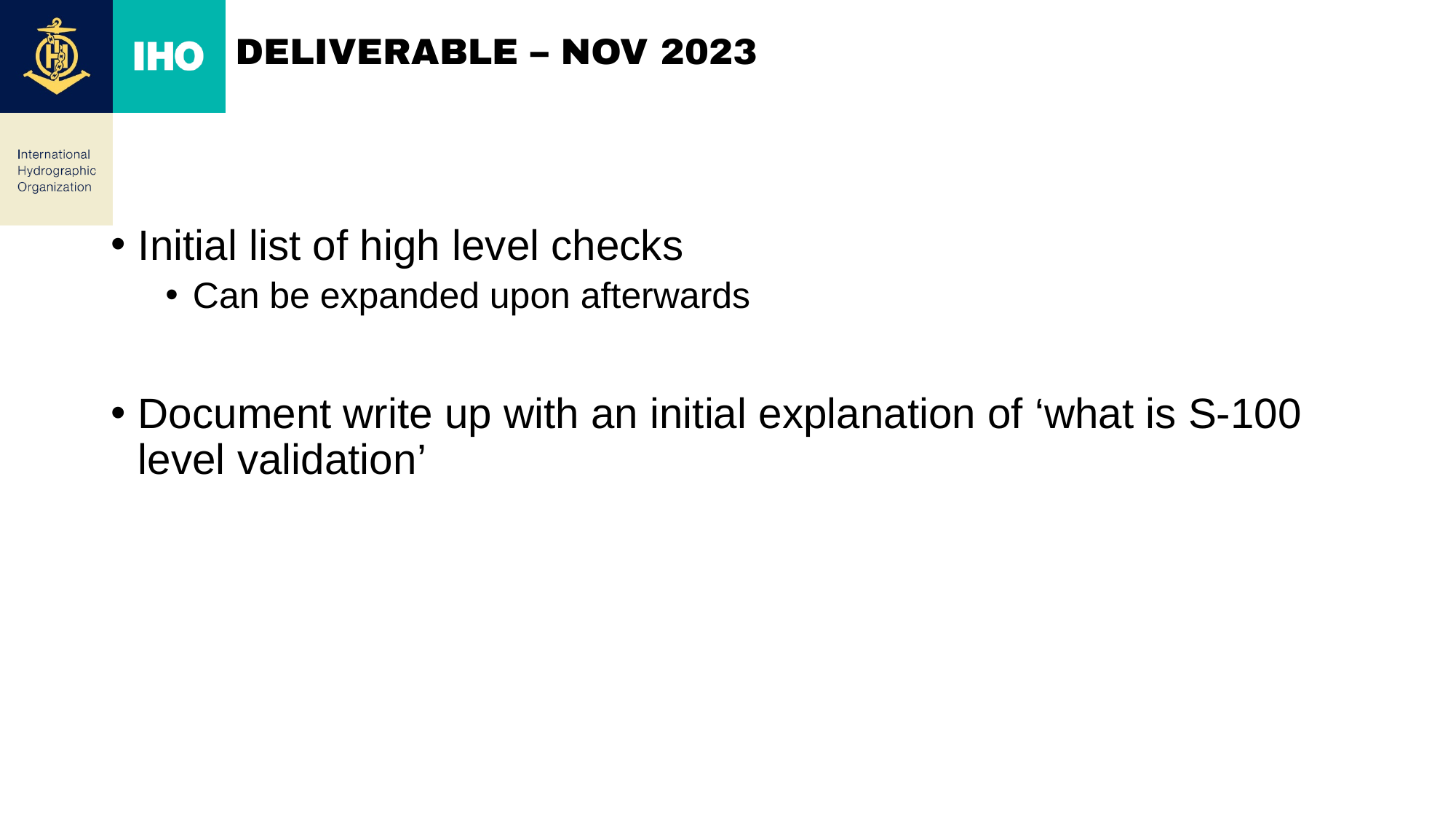

# Deliverable – Nov 2023
Initial list of high level checks
Can be expanded upon afterwards

Document write up with an initial explanation of ‘what is S-100 level validation’